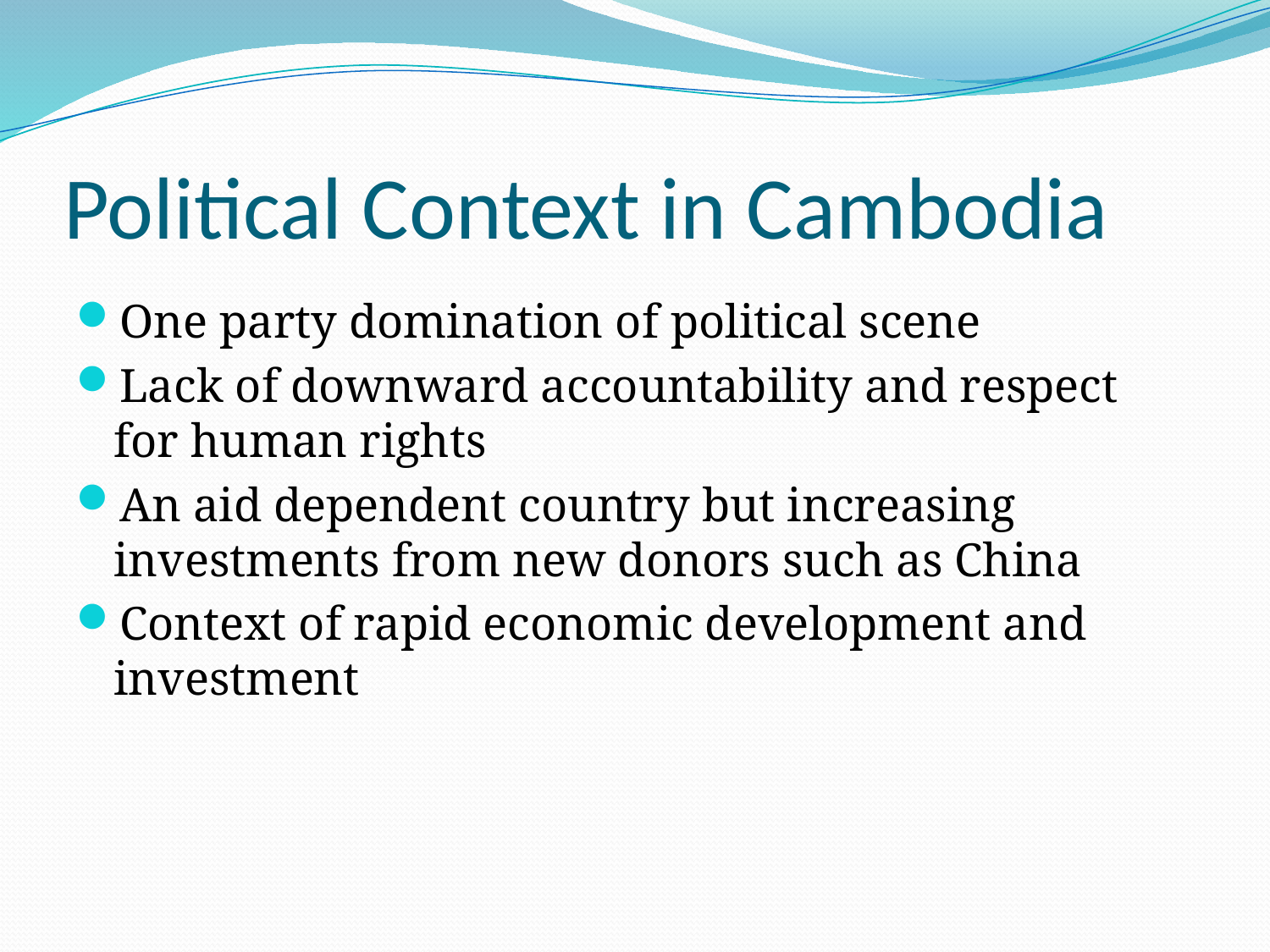

# Political Context in Cambodia
One party domination of political scene
Lack of downward accountability and respect for human rights
An aid dependent country but increasing investments from new donors such as China
Context of rapid economic development and investment